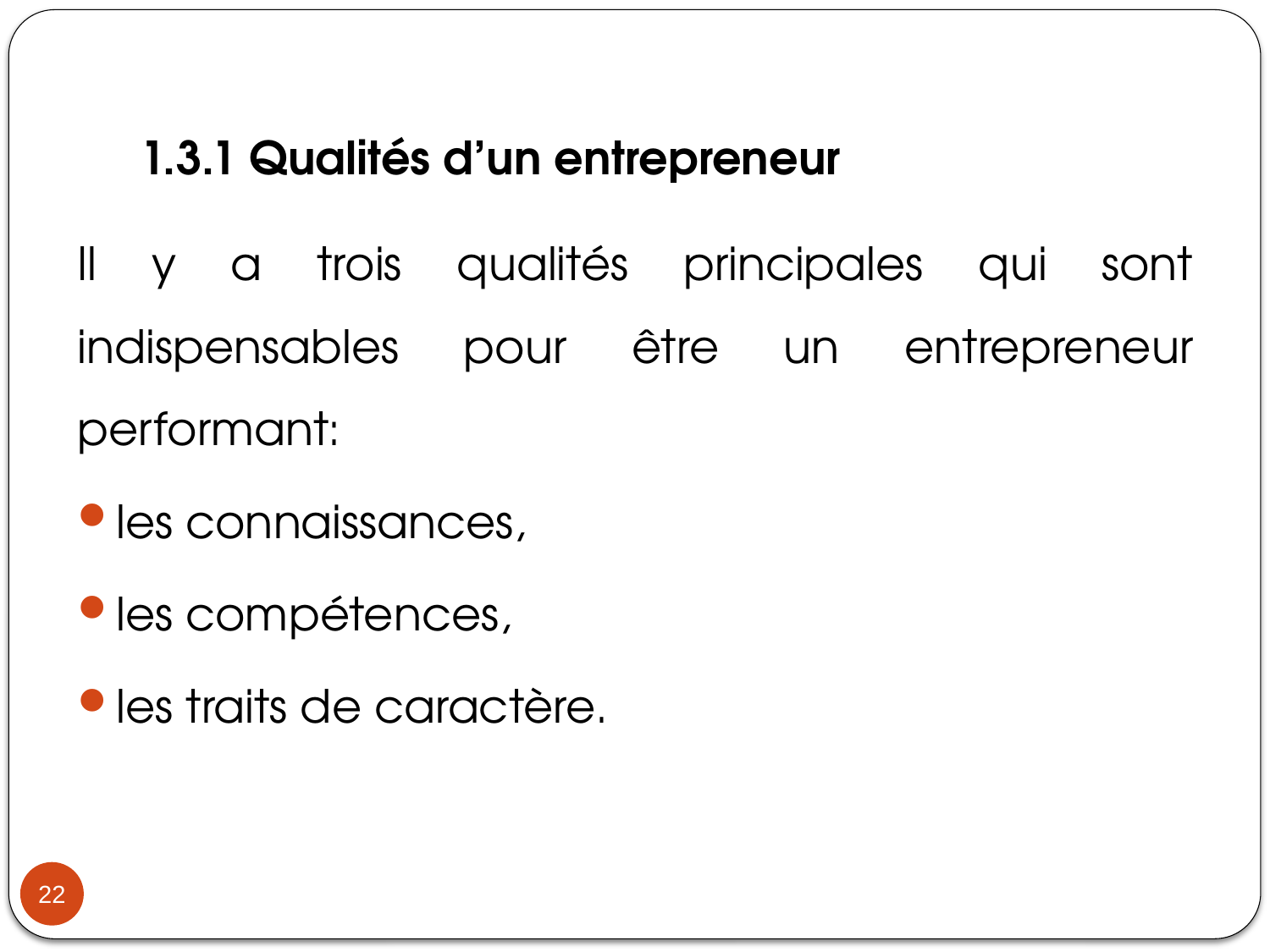

# 1.3.1 Qualités d’un entrepreneur
Il y a trois qualités principales qui sont indispensables pour être un entrepreneur performant:
les connaissances,
les compétences,
les traits de caractère.

22